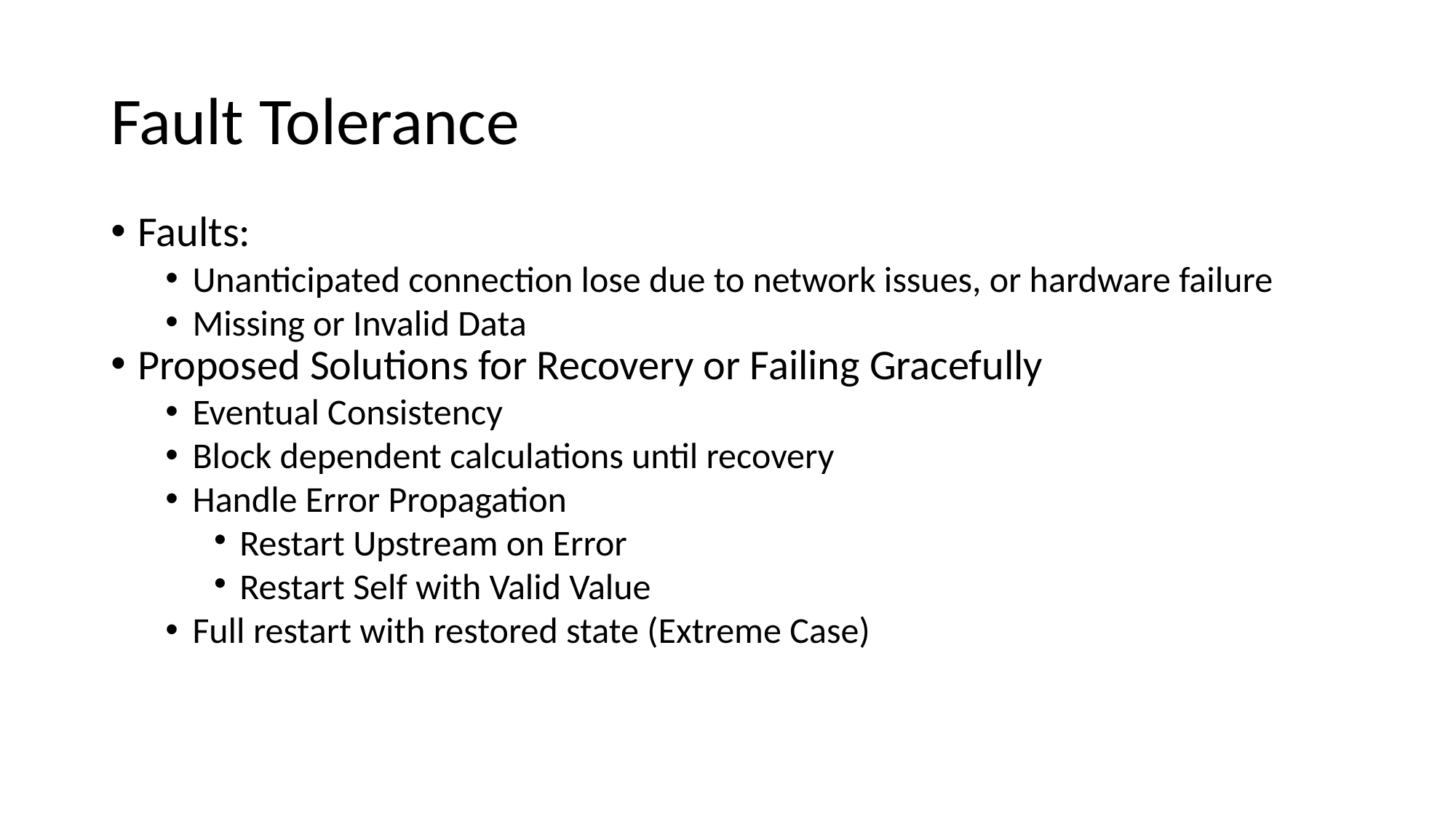

Fault Tolerance
Faults:
Unanticipated connection lose due to network issues, or hardware failure
Missing or Invalid Data
Proposed Solutions for Recovery or Failing Gracefully
Eventual Consistency
Block dependent calculations until recovery
Handle Error Propagation
Restart Upstream on Error
Restart Self with Valid Value
Full restart with restored state (Extreme Case)